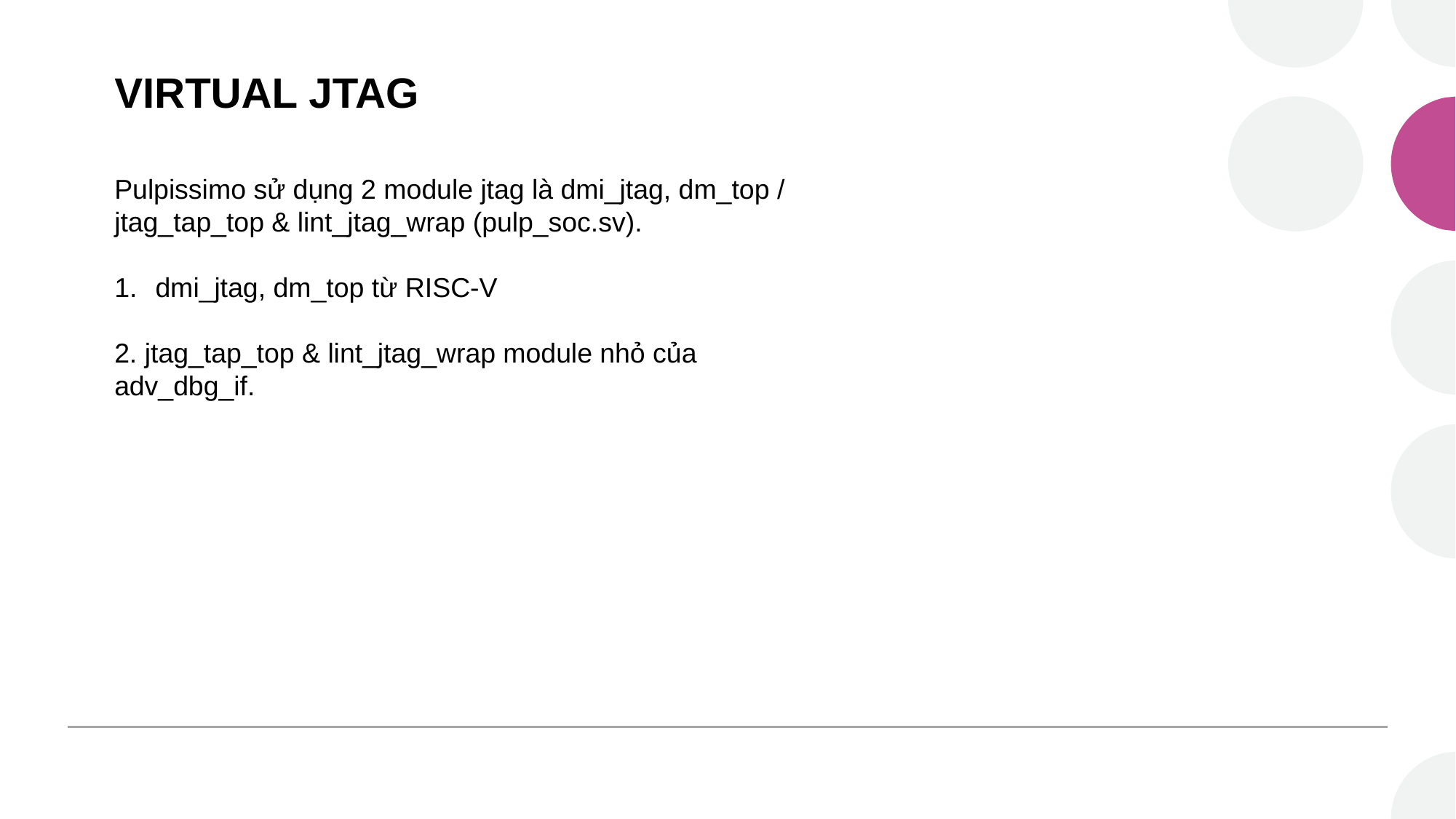

VIRTUAL JTAG
Pulpissimo sử dụng 2 module jtag là dmi_jtag, dm_top / jtag_tap_top & lint_jtag_wrap (pulp_soc.sv).

dmi_jtag, dm_top từ RISC-V

2. jtag_tap_top & lint_jtag_wrap module nhỏ của adv_dbg_if.